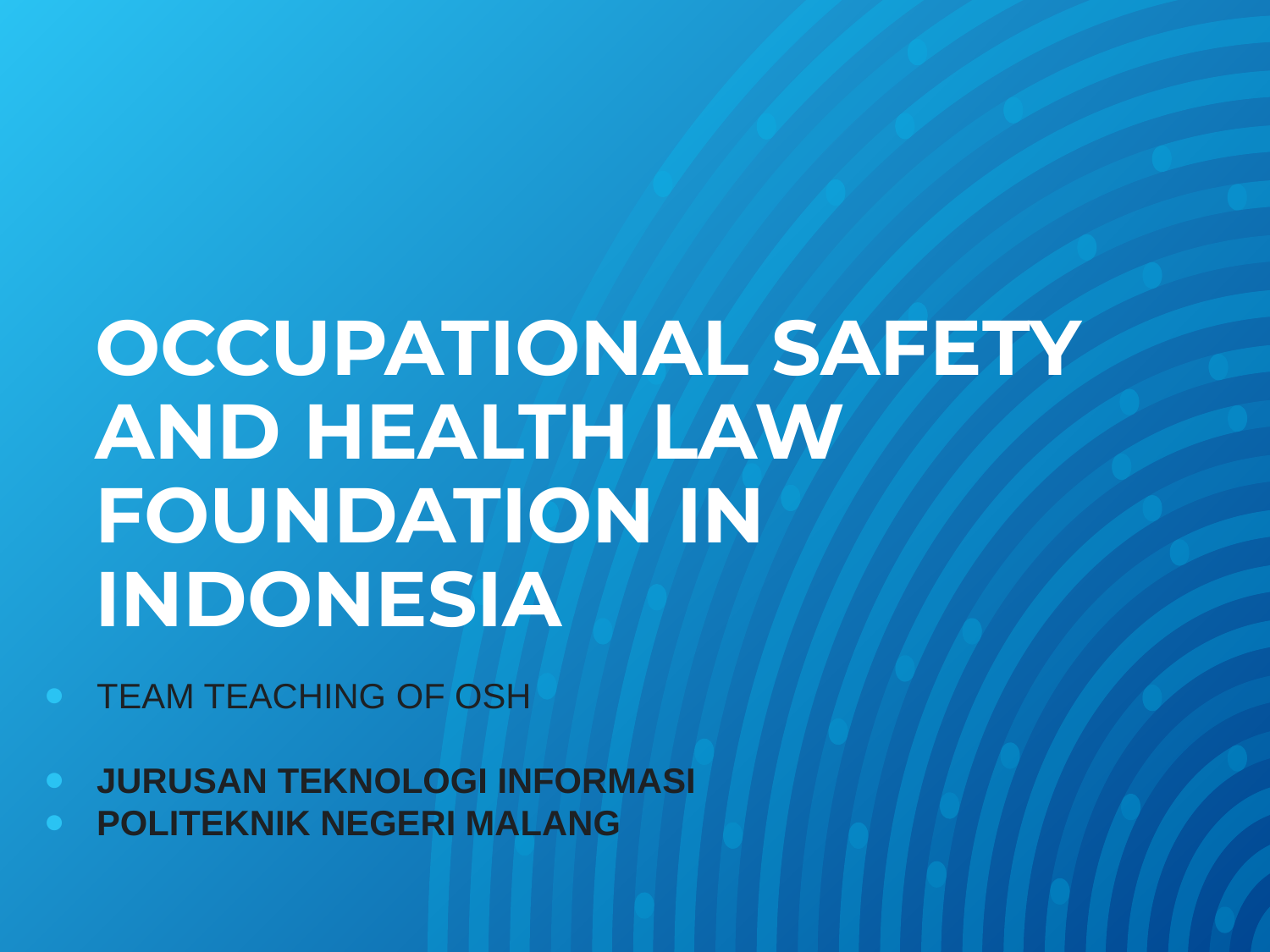

# OCCUPATIONAL SAFETY AND HEALTH LAW FOUNDATION IN INDONESIA
TEAM TEACHING OF OSH

JURUSAN TEKNOLOGI INFORMASI
POLITEKNIK NEGERI MALANG